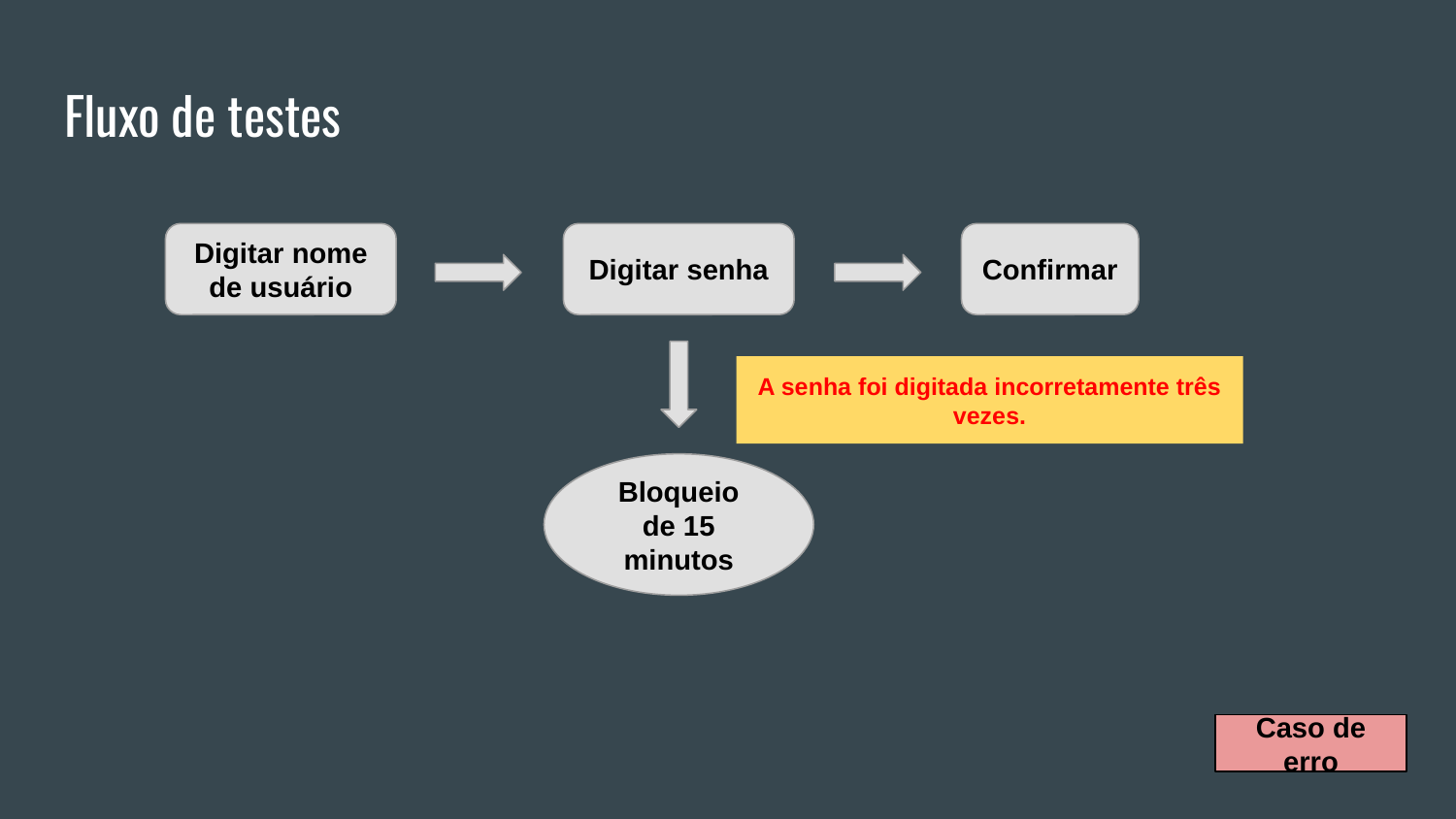

# Fluxo de testes
Digitar nome de usuário
Digitar senha
Confirmar

A senha foi digitada incorretamente três vezes.

Bloqueio de 15 minutos
Caso de erro